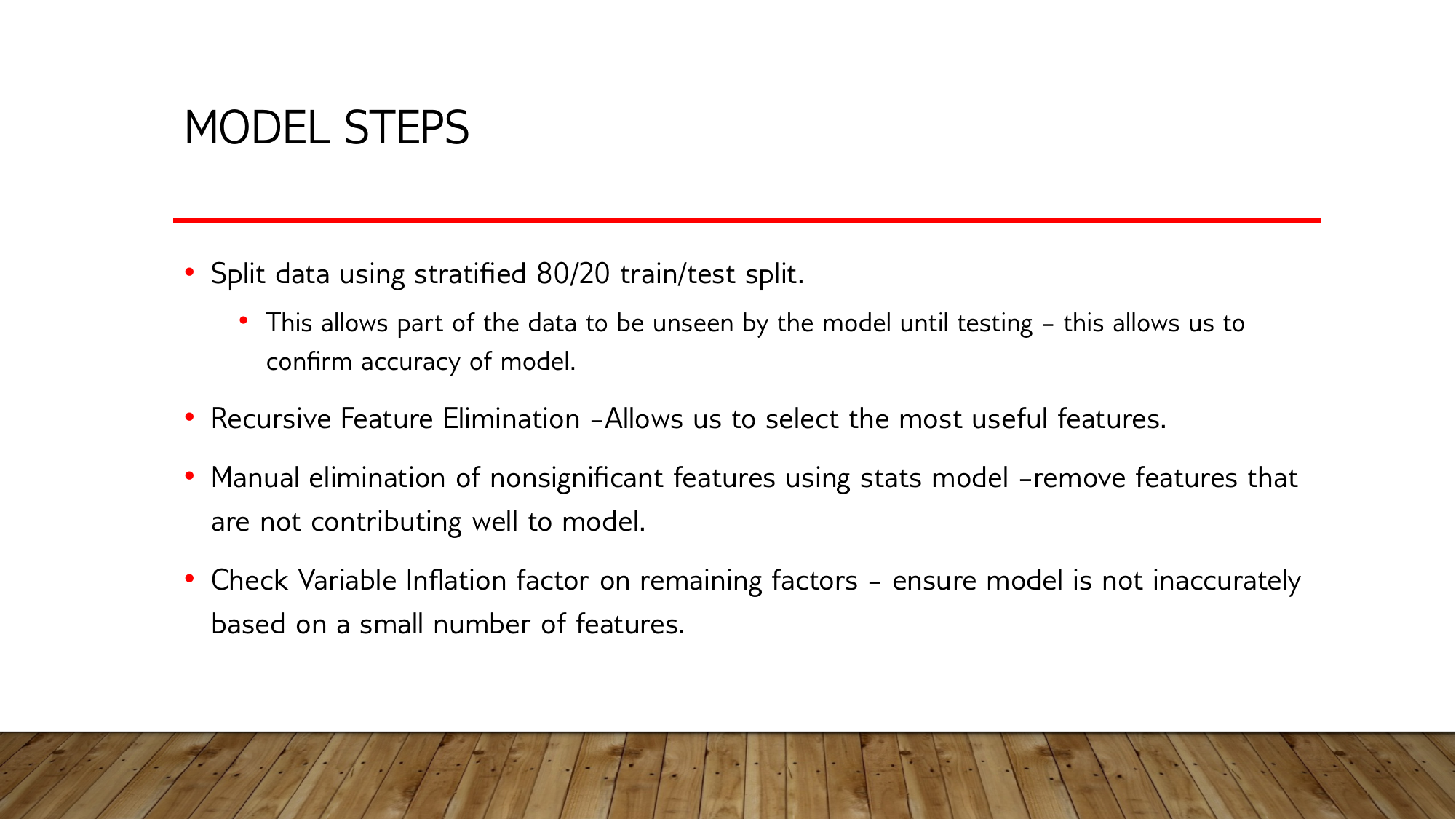

# Model Steps
Split data using stratified 80/20 train/test split.
This allows part of the data to be unseen by the model until testing – this allows us to confirm accuracy of model.
Recursive Feature Elimination –Allows us to select the most useful features.
Manual elimination of nonsignificant features using stats model –remove features that are not contributing well to model.
Check Variable Inflation factor on remaining factors – ensure model is not inaccurately based on a small number of features.